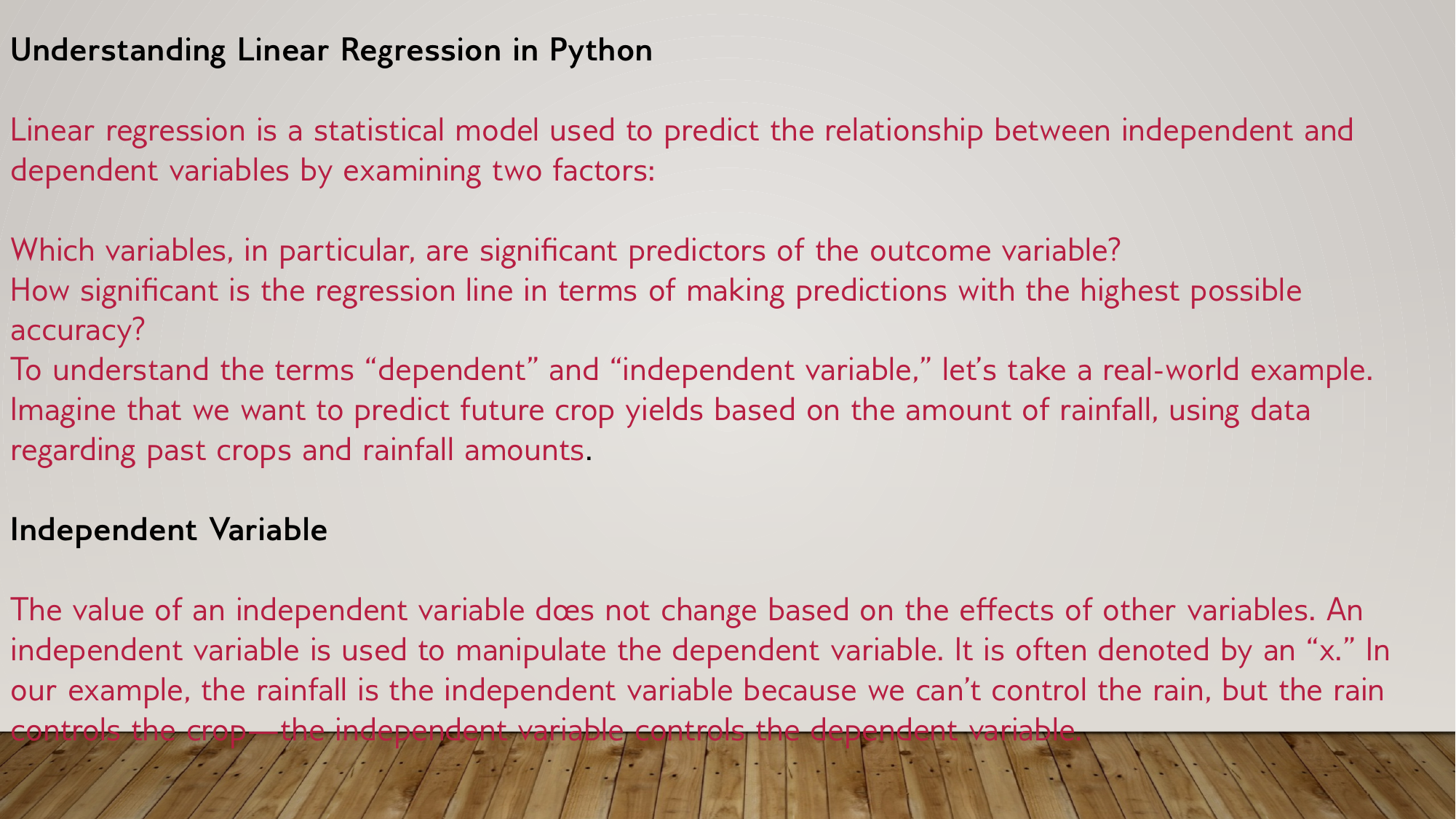

Understanding Linear Regression in Python

Linear regression is a statistical model used to predict the relationship between independent and dependent variables by examining two factors:

Which variables, in particular, are significant predictors of the outcome variable?
How significant is the regression line in terms of making predictions with the highest possible accuracy?
To understand the terms “dependent” and “independent variable,” let’s take a real-world example. Imagine that we want to predict future crop yields based on the amount of rainfall, using data regarding past crops and rainfall amounts.

Independent Variable

The value of an independent variable does not change based on the effects of other variables. An independent variable is used to manipulate the dependent variable. It is often denoted by an “x.” In our example, the rainfall is the independent variable because we can’t control the rain, but the rain controls the crop—the independent variable controls the dependent variable.